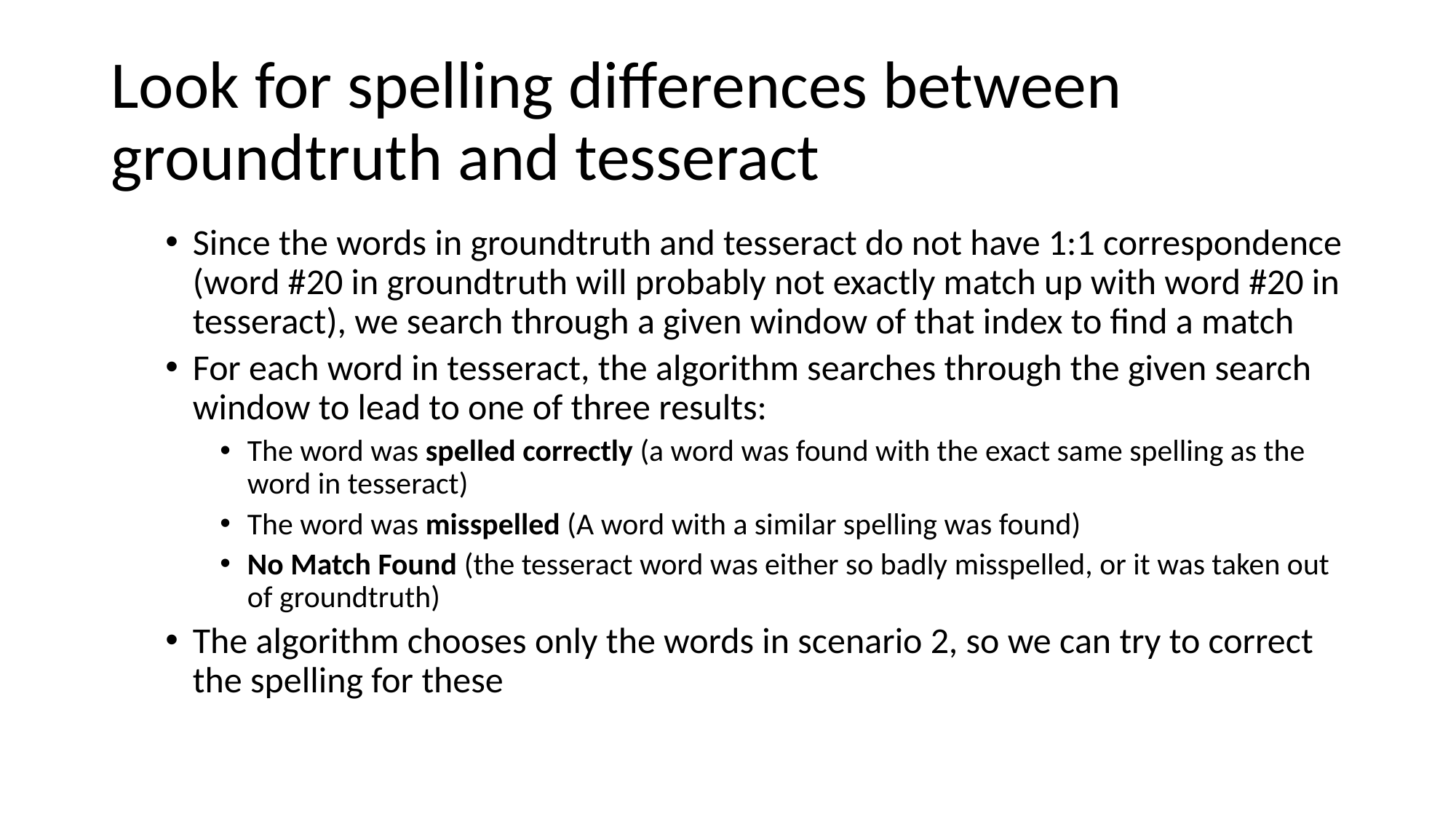

# Look for spelling differences between groundtruth and tesseract
Since the words in groundtruth and tesseract do not have 1:1 correspondence (word #20 in groundtruth will probably not exactly match up with word #20 in tesseract), we search through a given window of that index to find a match
For each word in tesseract, the algorithm searches through the given search window to lead to one of three results:
The word was spelled correctly (a word was found with the exact same spelling as the word in tesseract)
The word was misspelled (A word with a similar spelling was found)
No Match Found (the tesseract word was either so badly misspelled, or it was taken out of groundtruth)
The algorithm chooses only the words in scenario 2, so we can try to correct the spelling for these